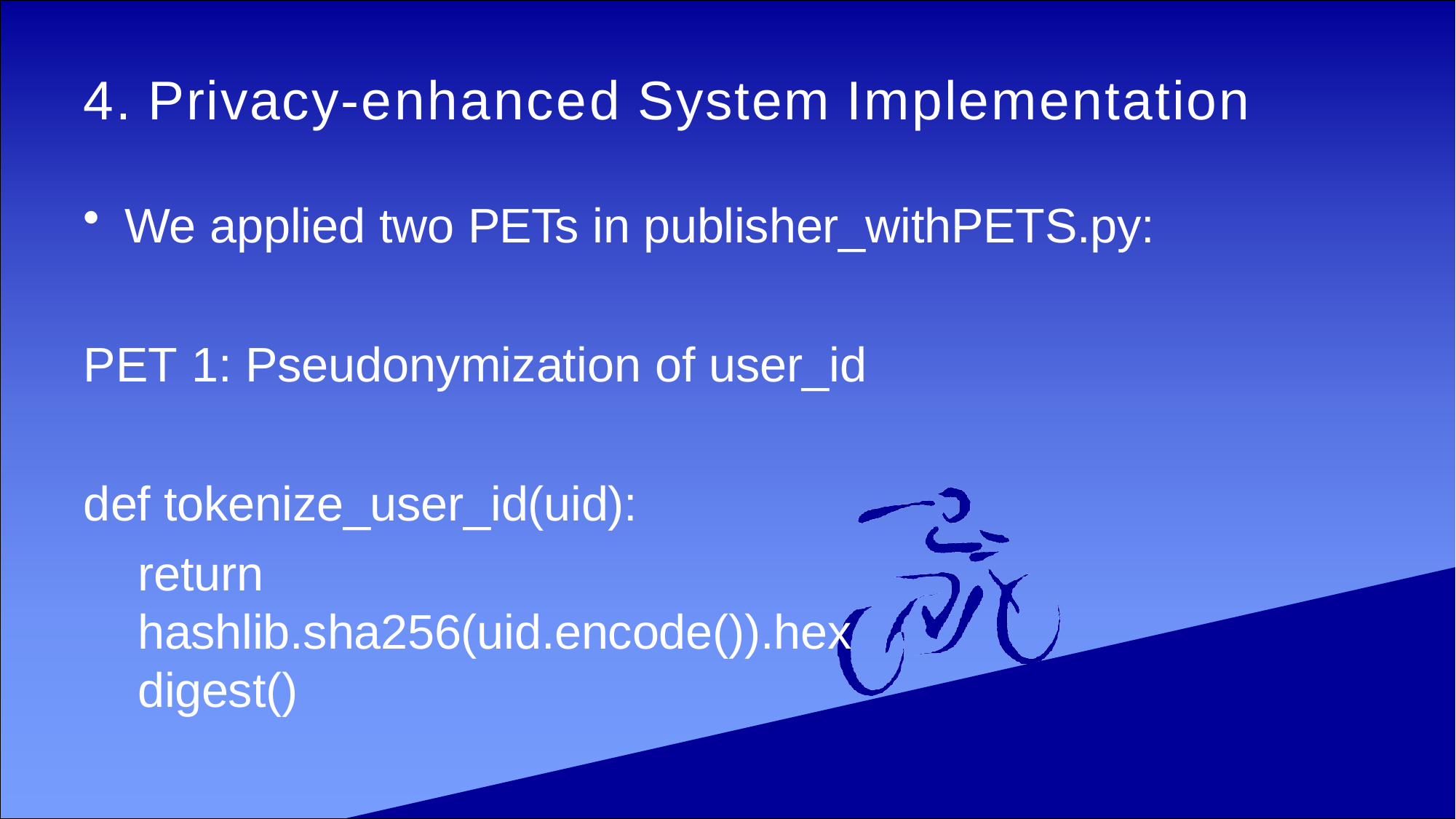

# 4. Privacy-enhanced System Implementation
We applied two PETs in publisher_withPETS.py:
PET 1: Pseudonymization of user_id def tokenize_user_id(uid):
return hashlib.sha256(uid.encode()).hexdigest()